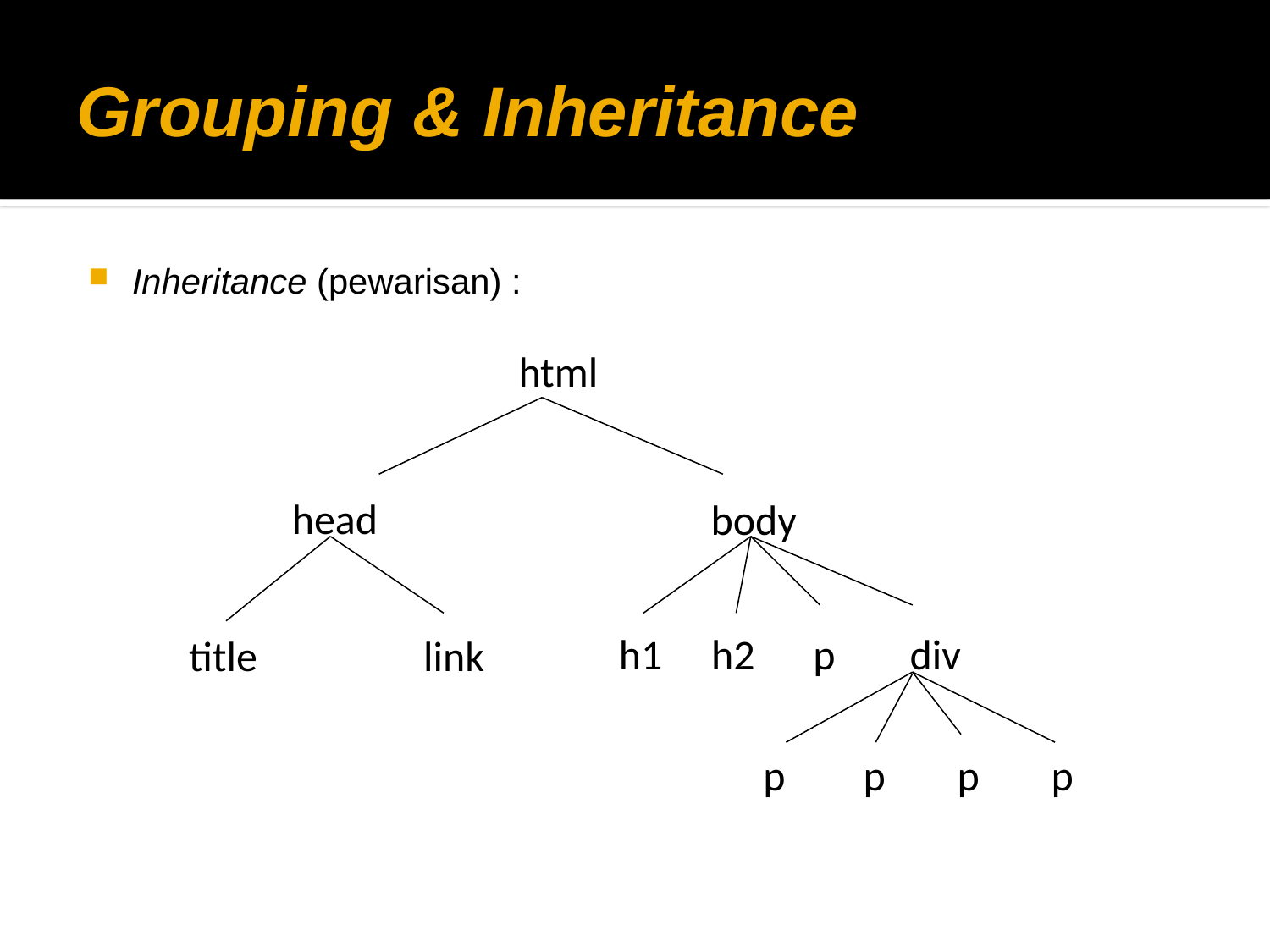

# Grouping & Inheritance
Inheritance (pewarisan) :
html
head
body
h1
h2
p
div
title
link
p
p
p
p